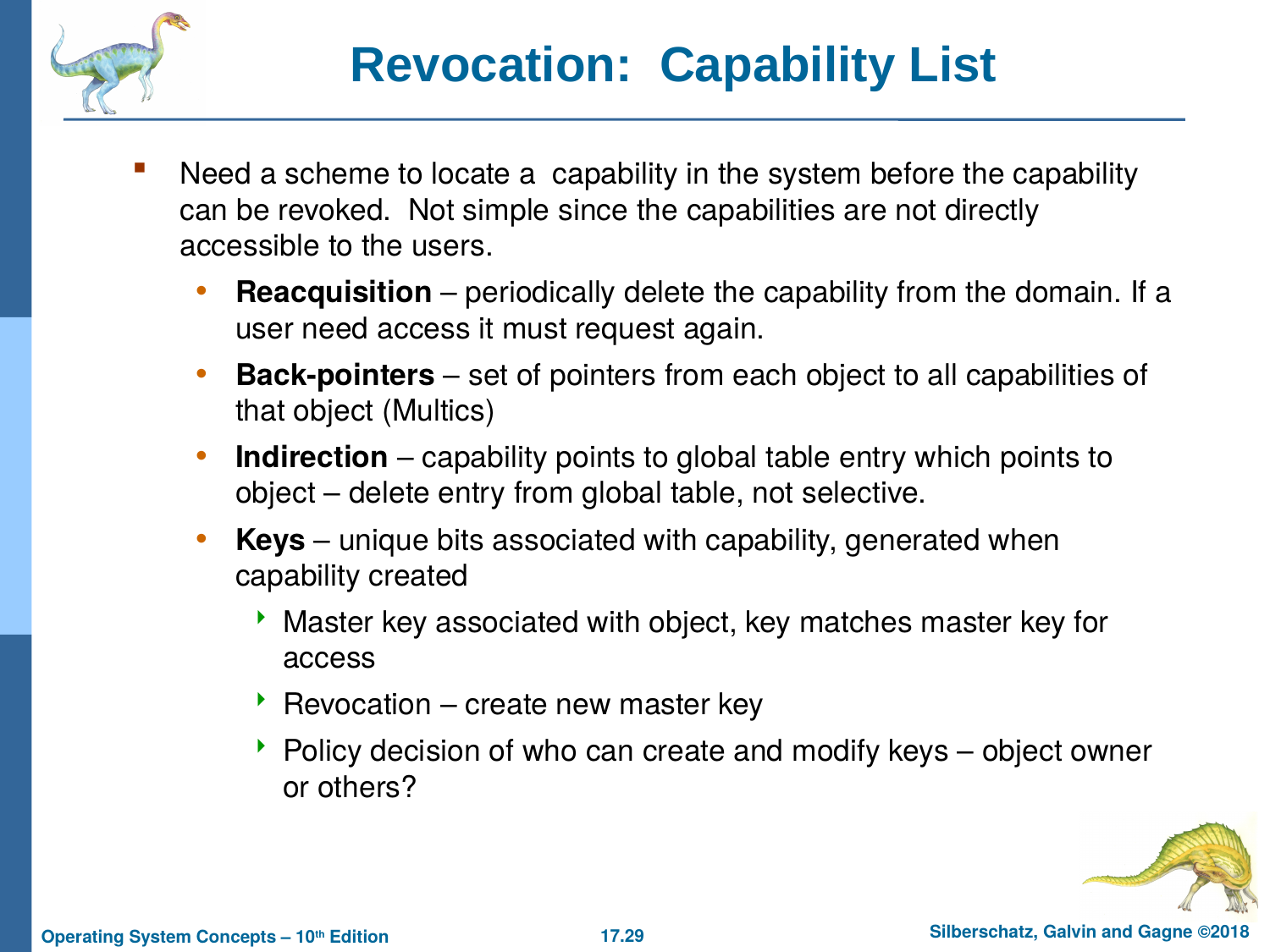

# Revocation:  Capability List
Need a scheme to locate a  capability in the system before the capability can be revoked.  Not simple since the capabilities are not directly accessible to the users.
Reacquisition – periodically delete the capability from the domain. If a user need access it must request again.
Back-pointers – set of pointers from each object to all capabilities of that object (Multics)
Indirection – capability points to global table entry which points to object – delete entry from global table, not selective.
Keys – unique bits associated with capability, generated when capability created
Master key associated with object, key matches master key for access
Revocation – create new master key
Policy decision of who can create and modify keys – object owner or others?